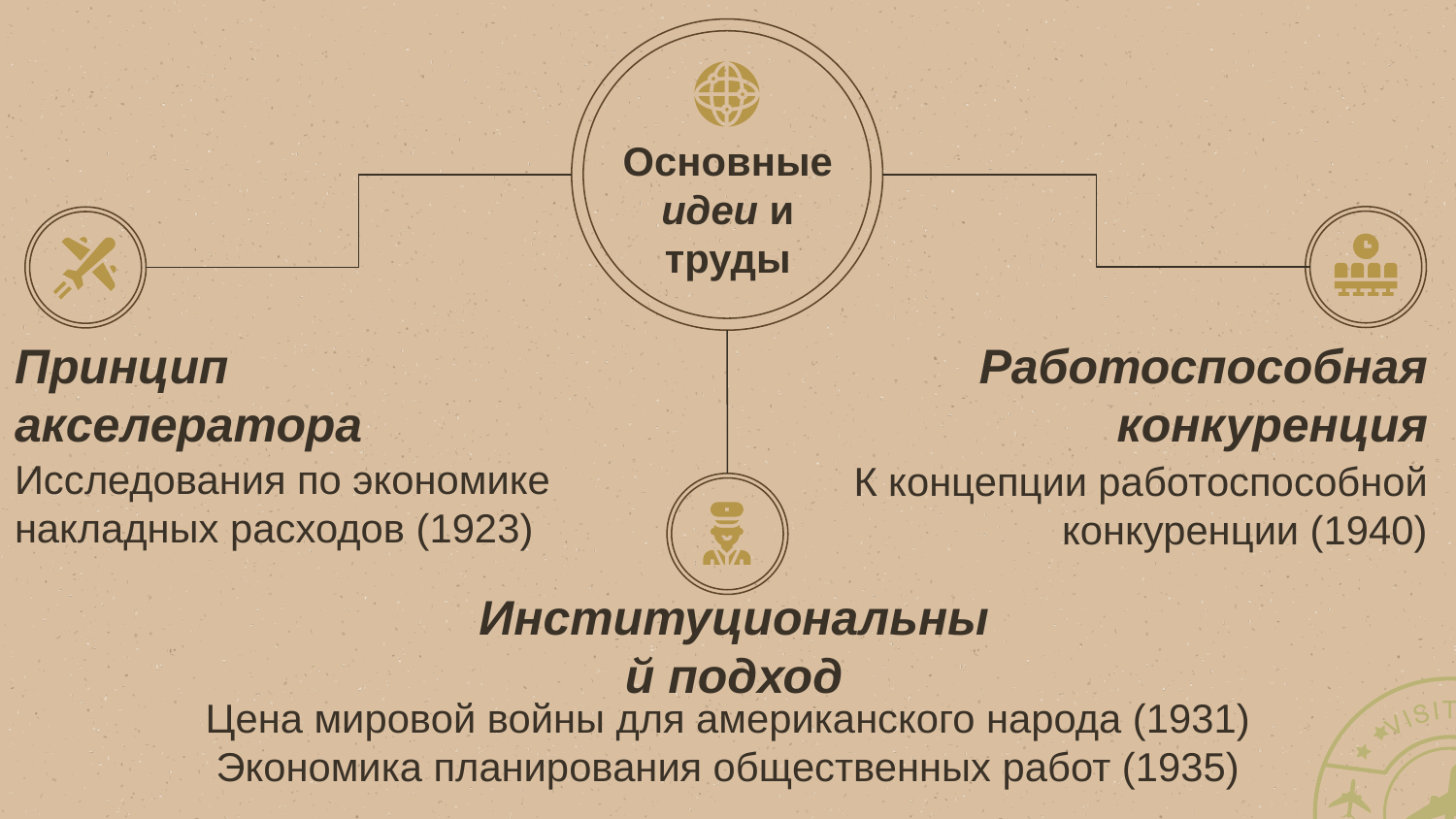

Основные идеи и труды

Принцип акселератора
Работоспособная конкуренция
Исследования по экономике накладных расходов (1923)
К концепции работоспособной конкуренции (1940)

Институциональный подход
Цена мировой войны для американского народа (1931)
Экономика планирования общественных работ (1935)